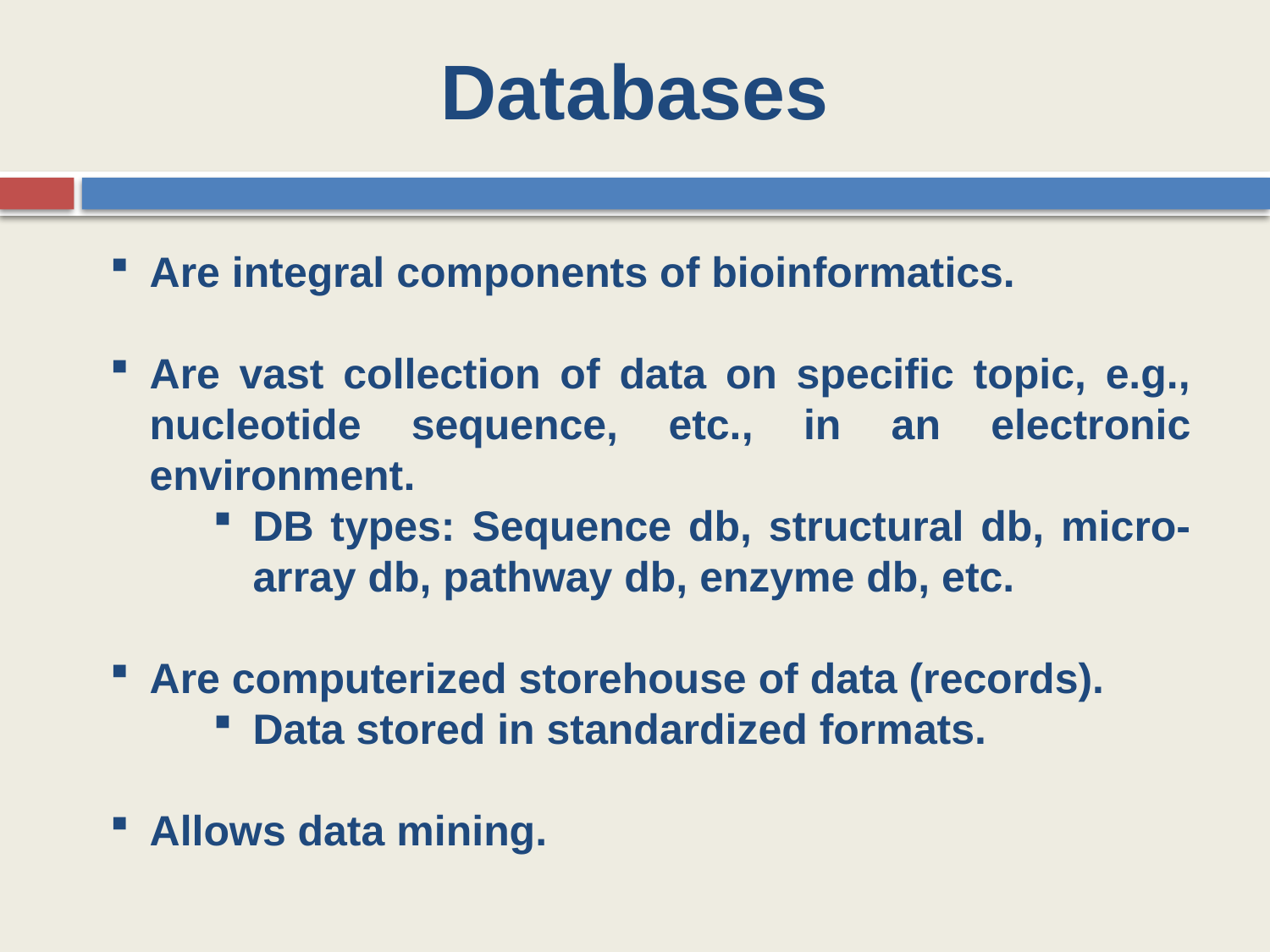

Databases
Are integral components of bioinformatics.

Are vast collection of data on specific topic, e.g., nucleotide sequence, etc., in an electronic environment.
DB types: Sequence db, structural db, micro-array db, pathway db, enzyme db, etc.

Are computerized storehouse of data (records).
Data stored in standardized formats.

Allows data mining.